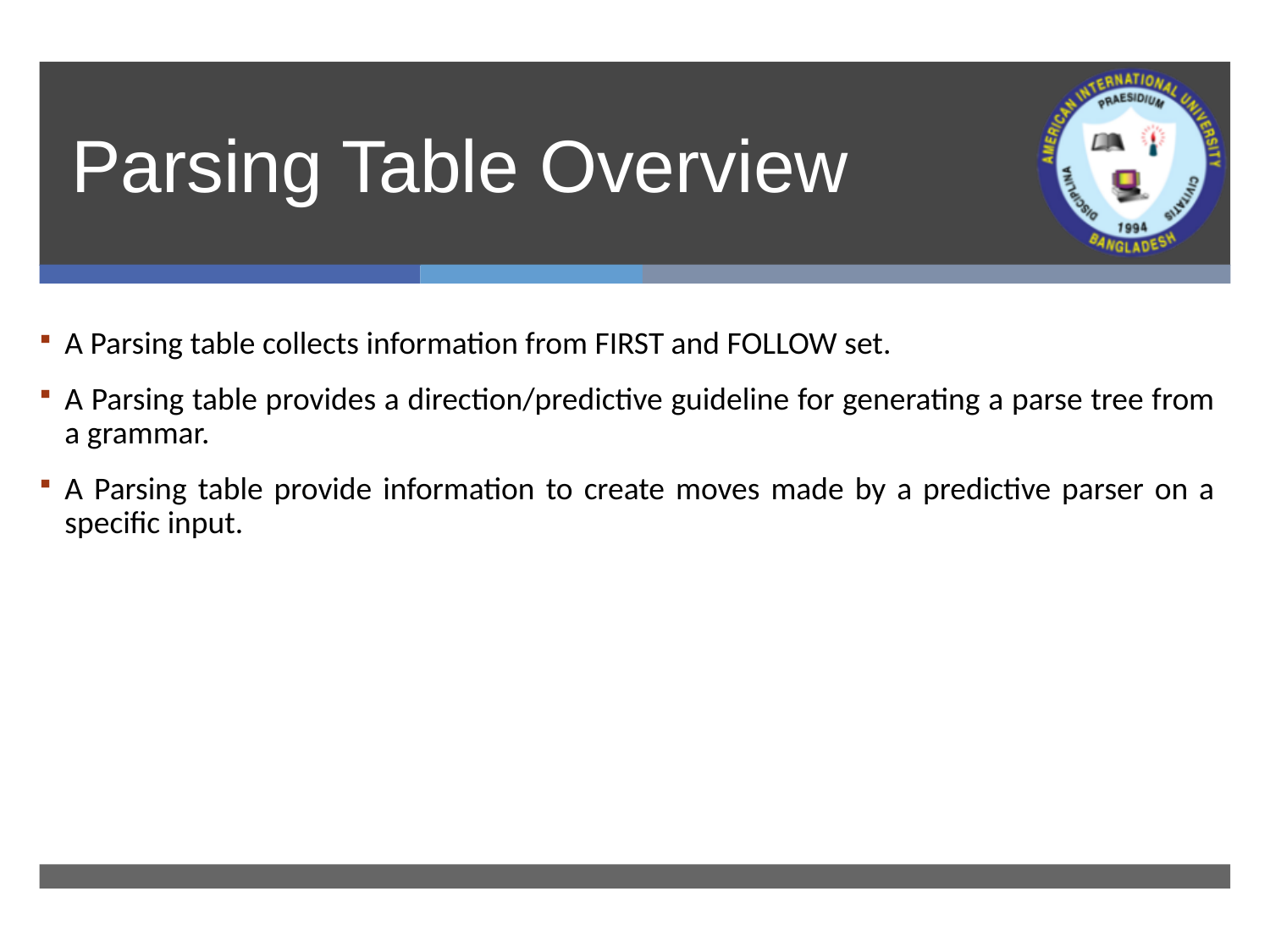

# Parsing Table Overview
A Parsing table collects information from FIRST and FOLLOW set.
A Parsing table provides a direction/predictive guideline for generating a parse tree from a grammar.
A Parsing table provide information to create moves made by a predictive parser on a specific input.